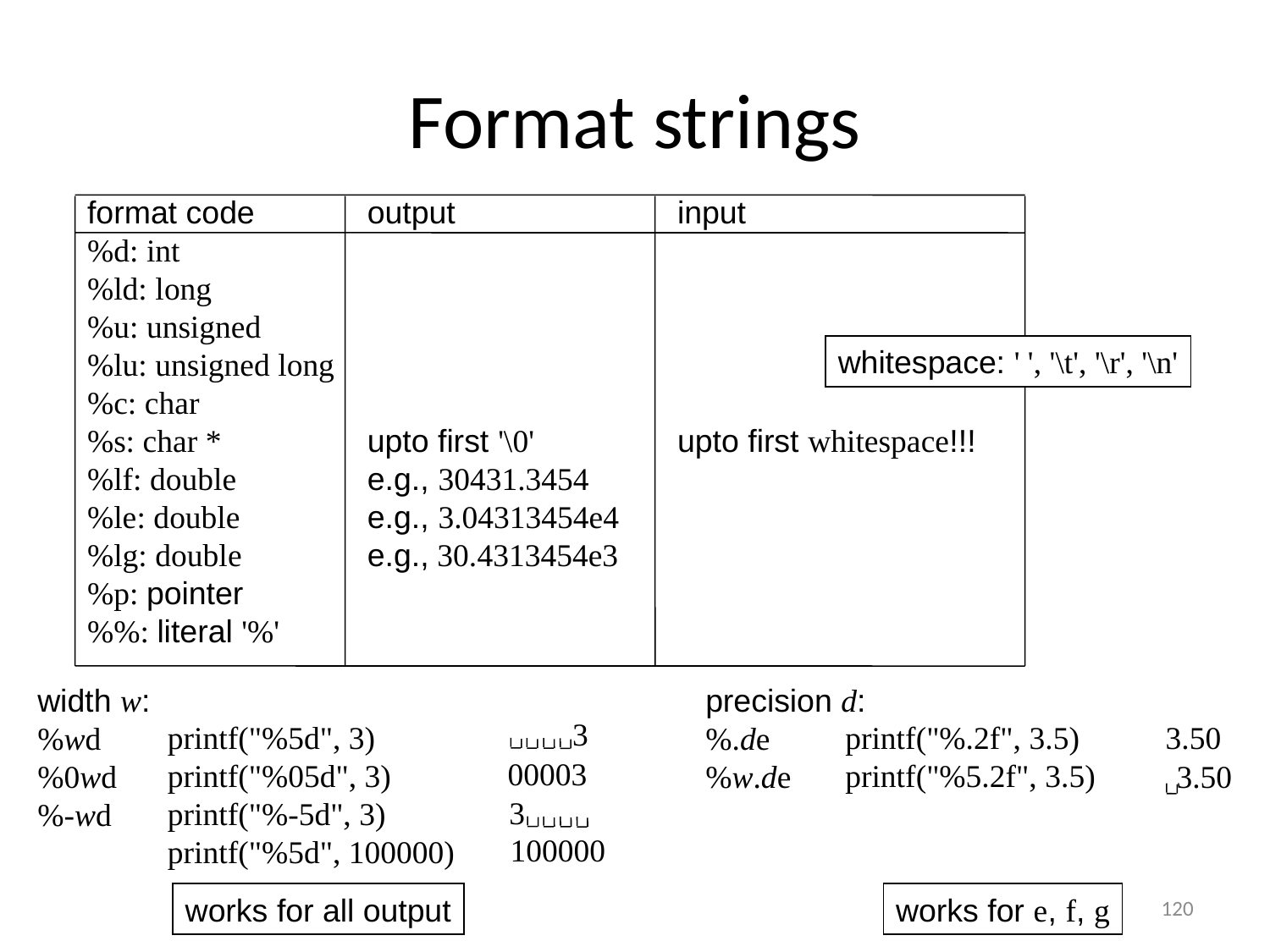

# Format strings
format code
%d: int
%ld: long
%u: unsigned
%lu: unsigned long
%c: char
%s: char *
%lf: double
%le: double
%lg: double
%p: pointer
%%: literal '%'
output

upto first '\0'
e.g., 30431.3454
e.g., 3.04313454e4
e.g., 30.4313454e3

input

upto first whitespace!!!

whitespace: ' ', '\t', '\r', '\n'

width w:
%wd
%0wd
%-wd
precision d:
%.de
%w.de
3

printf("%5d", 3)
printf("%05d", 3)
printf("%-5d", 3)
printf("%5d", 100000)
printf("%.2f", 3.5)
printf("%5.2f", 3.5)
3.50
00003
3.50

3

  100000
120
works for all output
works for e, f, g